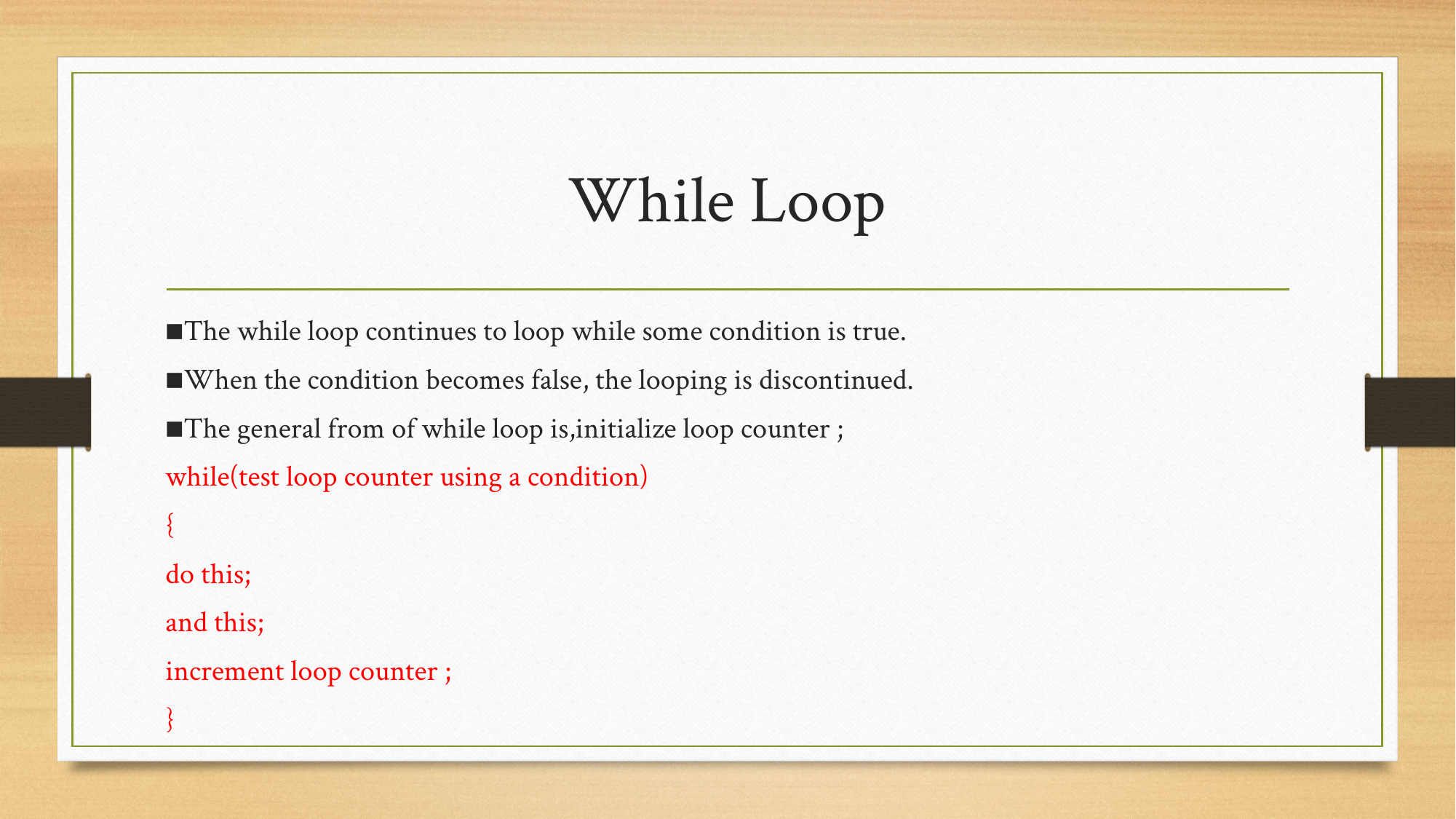

# While Loop
◼The while loop continues to loop while some condition is true.
◼When the condition becomes false, the looping is discontinued.
◼The general from of while loop is,initialize loop counter ;
while(test loop counter using a condition)
{
do this;
and this;
increment loop counter ;
}